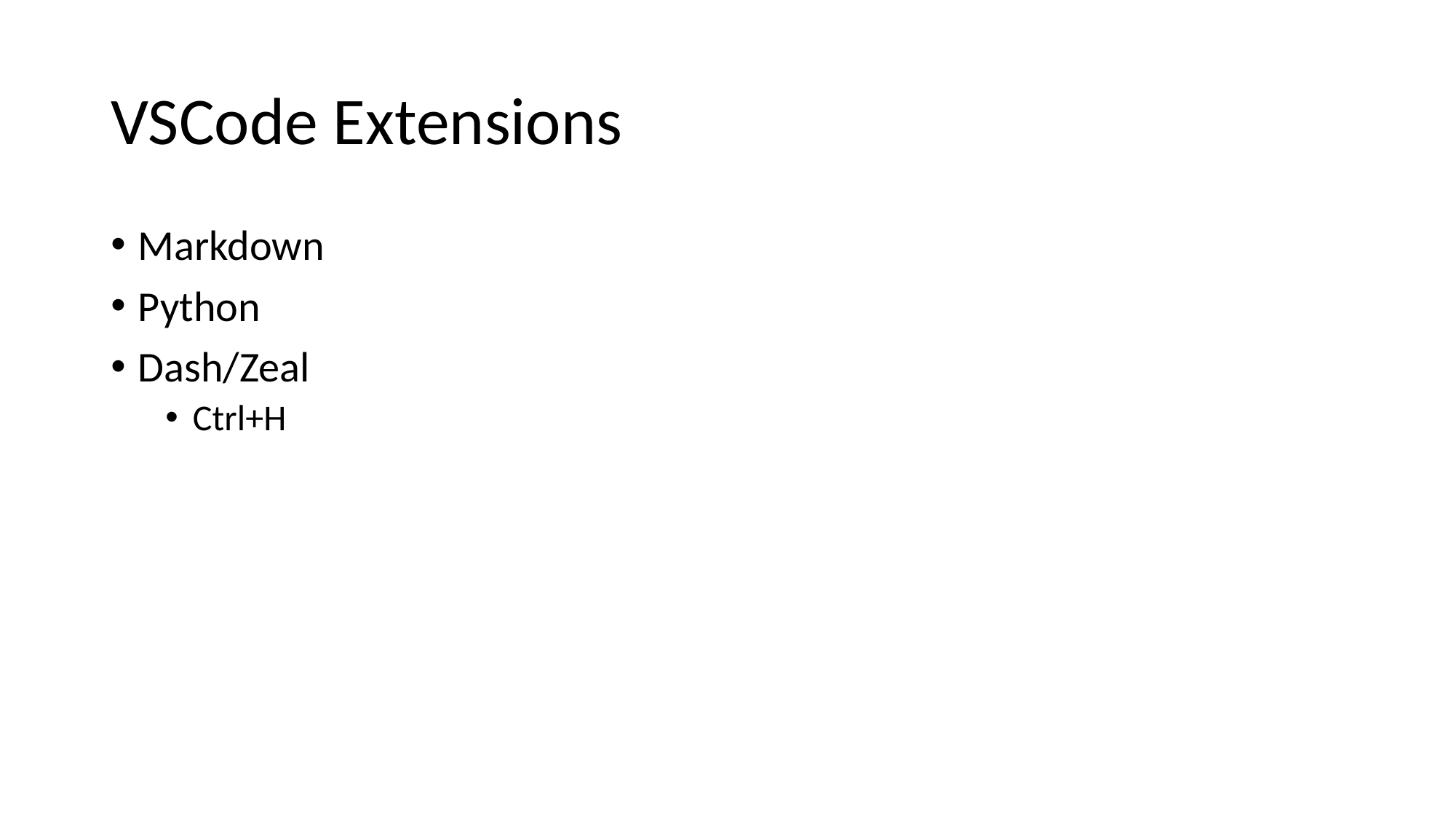

# VSCode Extensions
Markdown
Python
Dash/Zeal
Ctrl+H